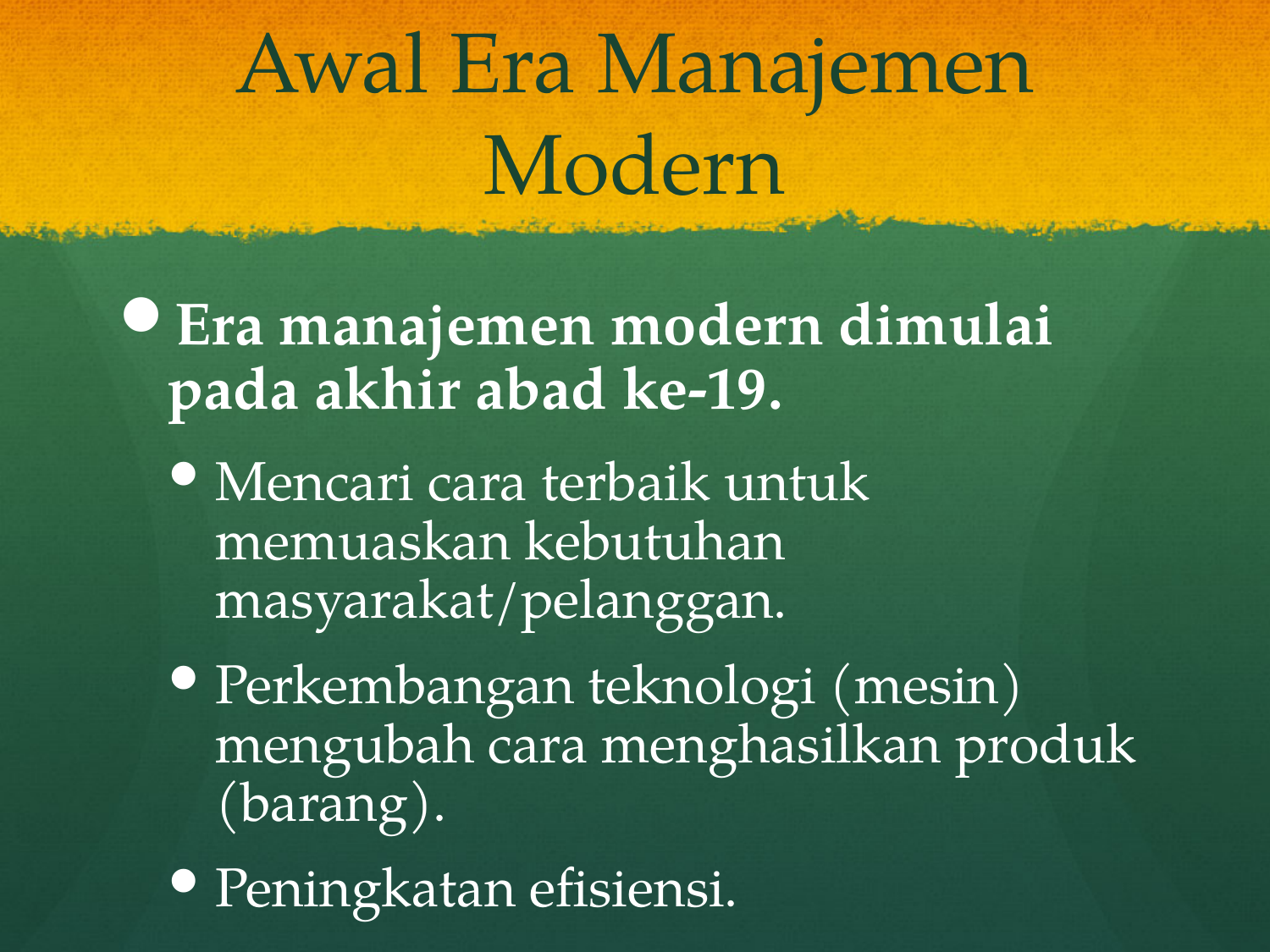

# Awal Era Manajemen Modern
Era manajemen modern dimulai pada akhir abad ke-19.
Mencari cara terbaik untuk memuaskan kebutuhan masyarakat/pelanggan.
Perkembangan teknologi (mesin) mengubah cara menghasilkan produk (barang).
Peningkatan efisiensi.